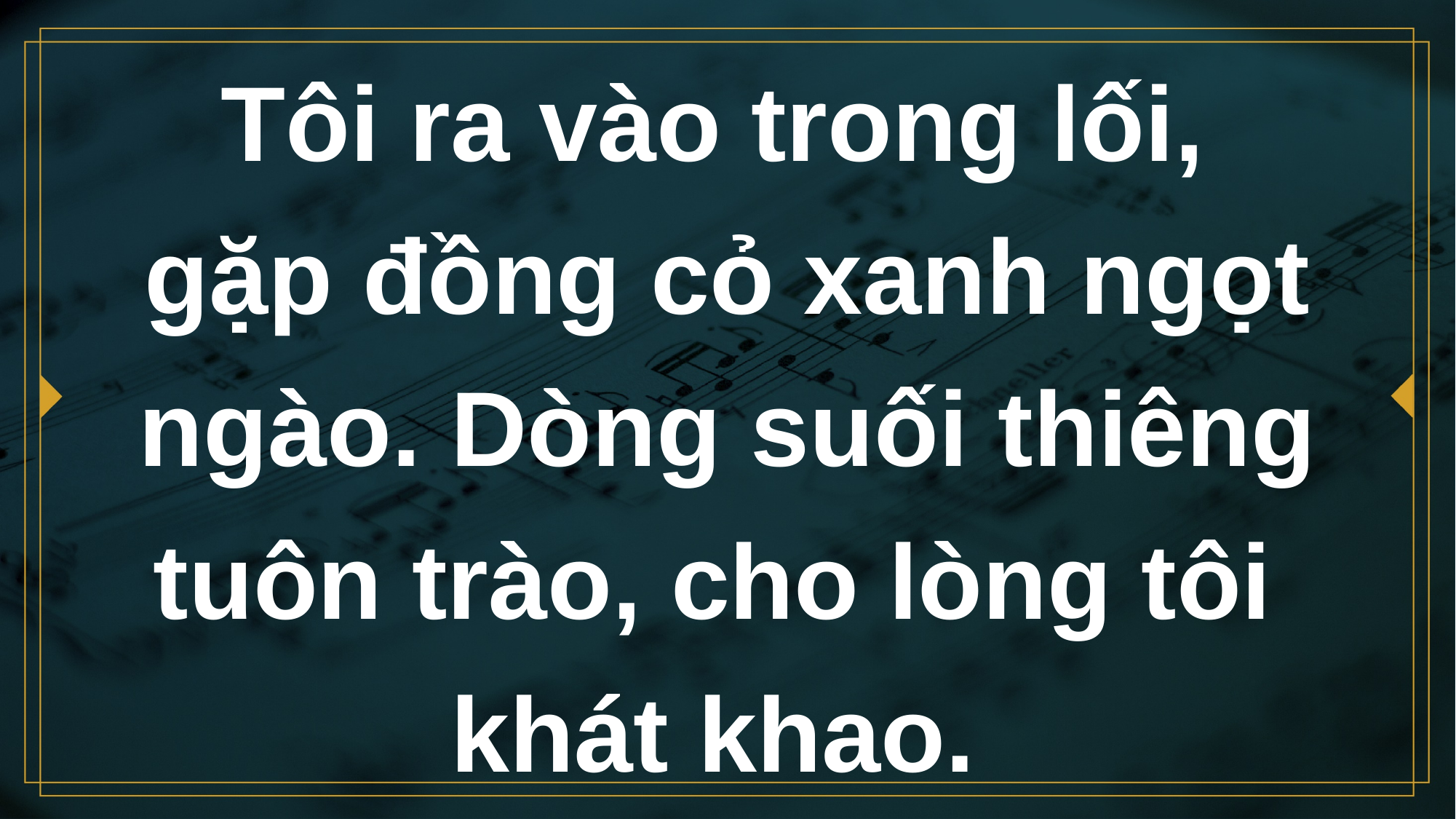

# Tôi ra vào trong lối, gặp đồng cỏ xanh ngọt ngào. Dòng suối thiêng tuôn trào, cho lòng tôi khát khao.